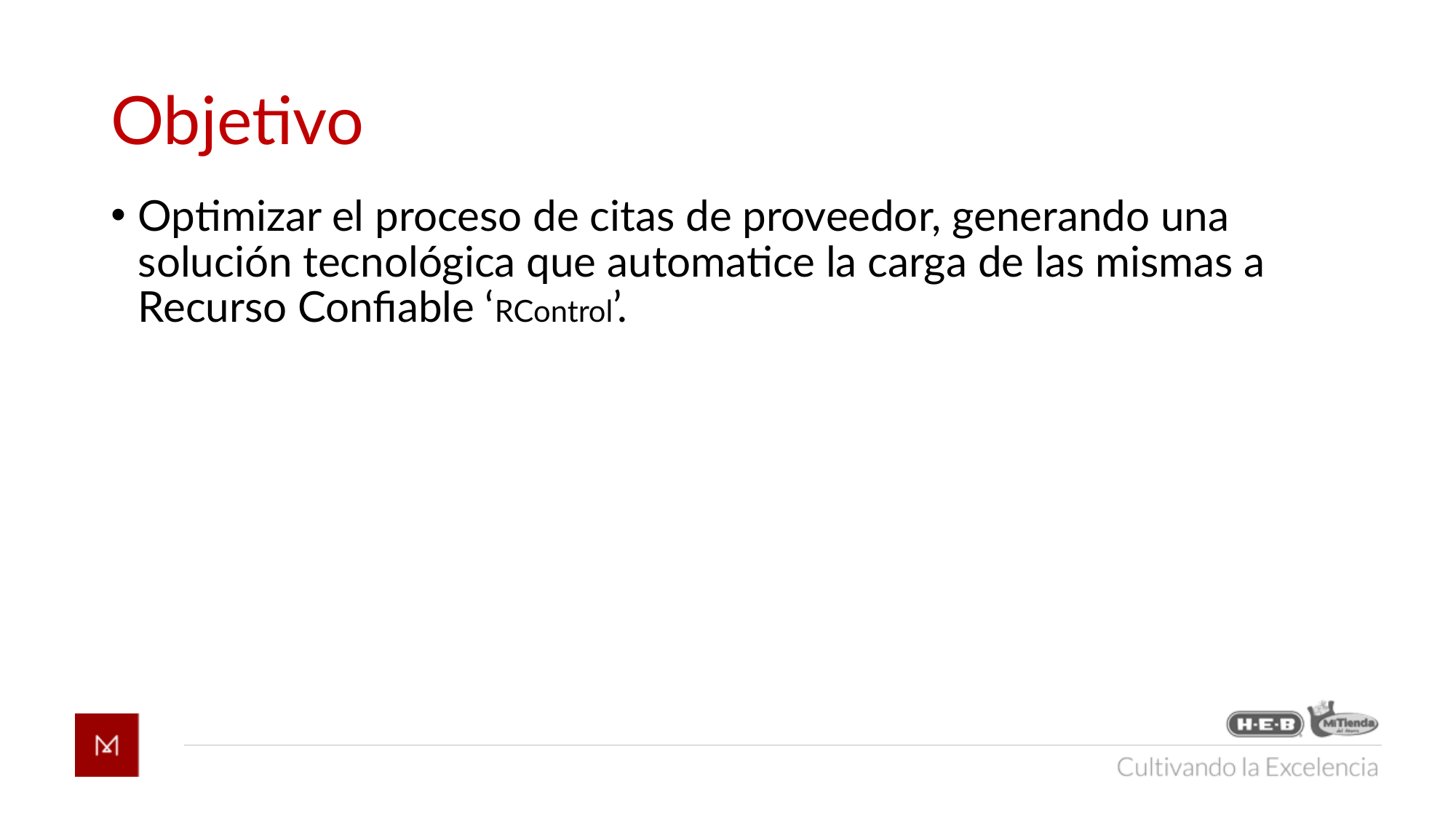

# Objetivo

Optimizar el proceso de citas de proveedor, generando una solución tecnológica que automatice la carga de las mismas a Recurso Confiable ‘RControl’.